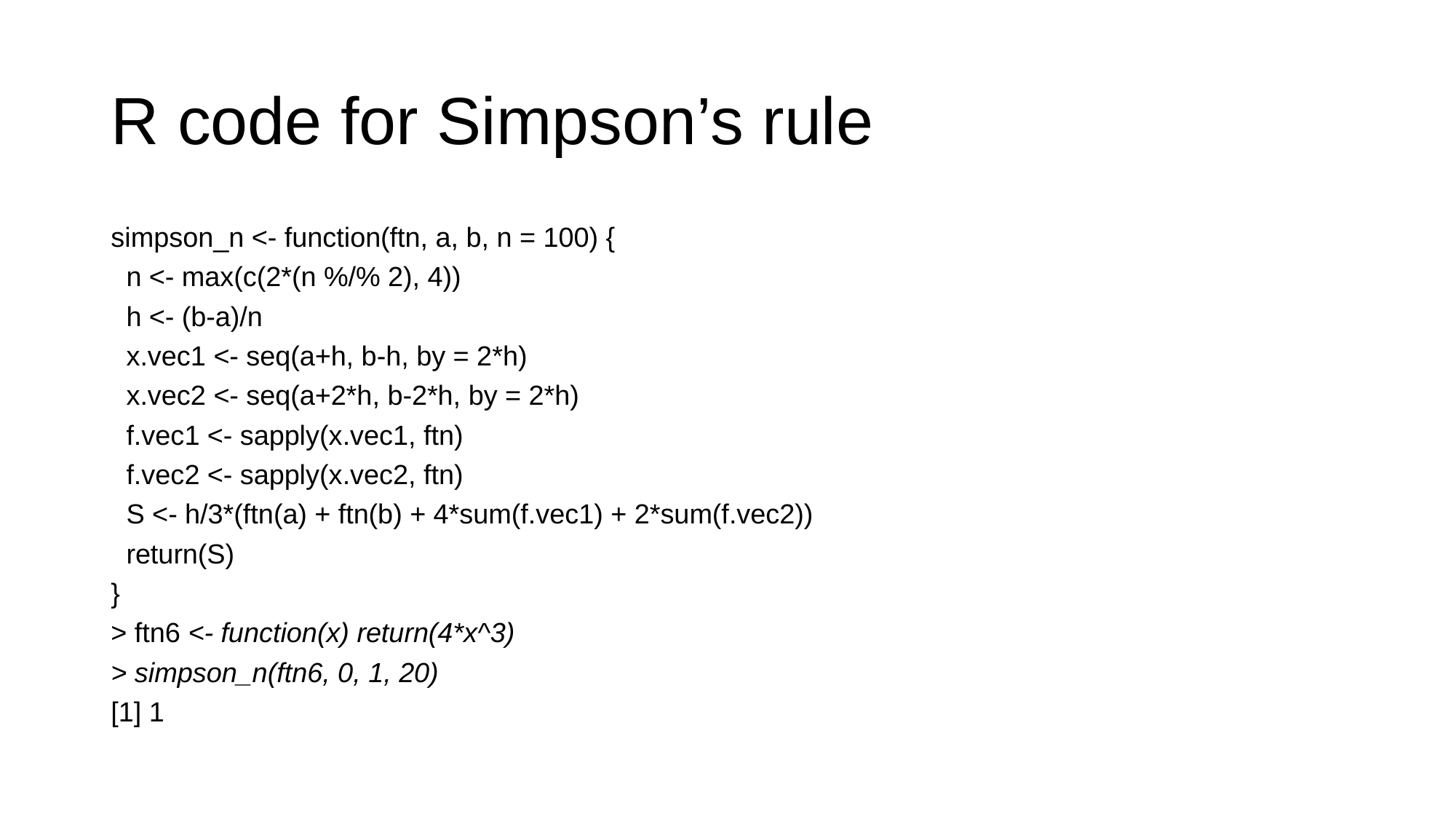

# R code for Simpson’s rule
simpson_n <- function(ftn, a, b, n = 100) {
  n <- max(c(2*(n %/% 2), 4))
  h <- (b-a)/n
  x.vec1 <- seq(a+h, b-h, by = 2*h)
  x.vec2 <- seq(a+2*h, b-2*h, by = 2*h)
  f.vec1 <- sapply(x.vec1, ftn)
  f.vec2 <- sapply(x.vec2, ftn)
  S <- h/3*(ftn(a) + ftn(b) + 4*sum(f.vec1) + 2*sum(f.vec2))
  return(S)
}
> ftn6 <- function(x) return(4*x^3)
> simpson_n(ftn6, 0, 1, 20)
[1] 1